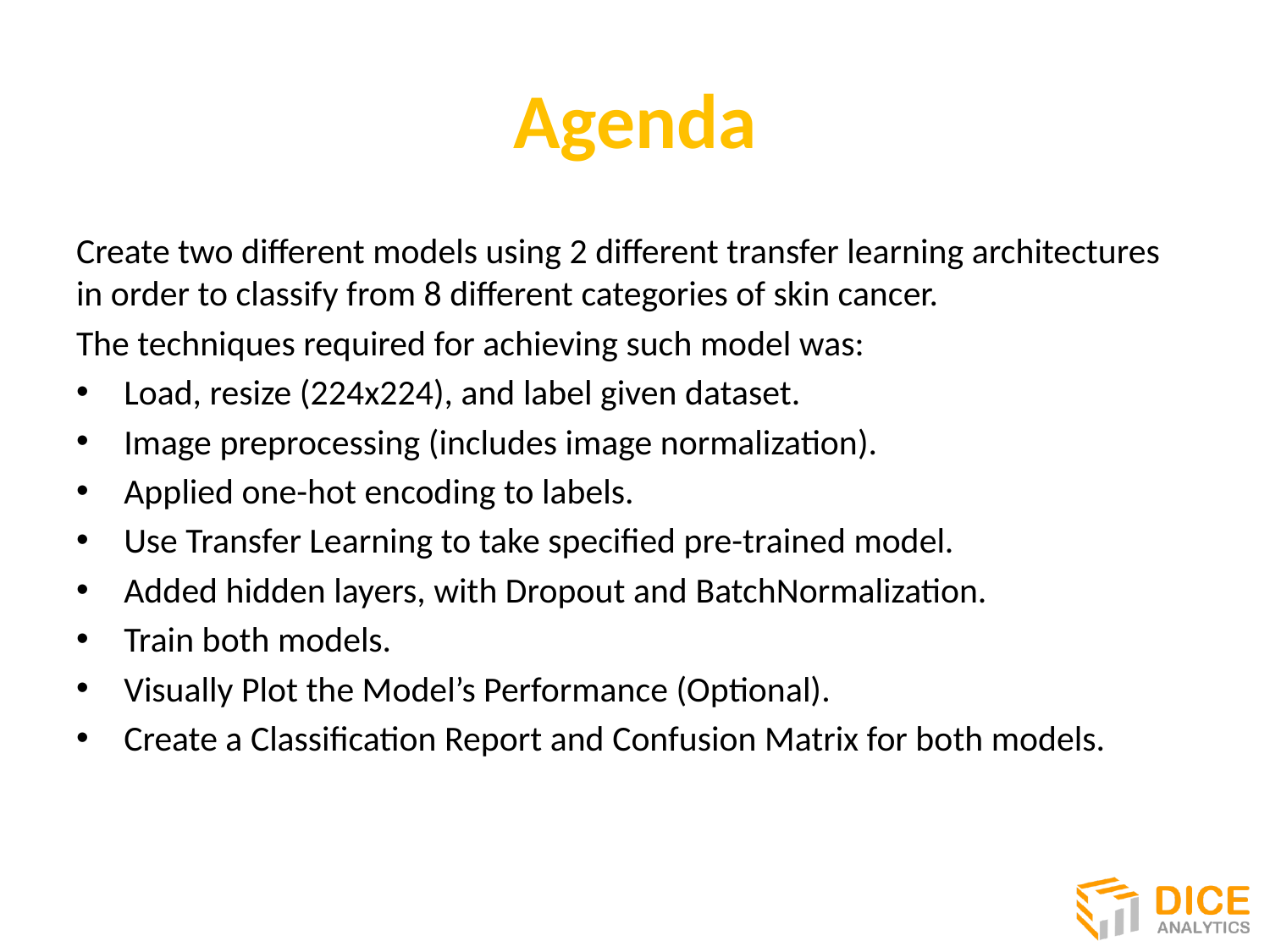

# Agenda
Create two different models using 2 different transfer learning architectures in order to classify from 8 different categories of skin cancer.
The techniques required for achieving such model was:
Load, resize (224x224), and label given dataset.
Image preprocessing (includes image normalization).
Applied one-hot encoding to labels.
Use Transfer Learning to take specified pre-trained model.
Added hidden layers, with Dropout and BatchNormalization.
Train both models.
Visually Plot the Model’s Performance (Optional).
Create a Classification Report and Confusion Matrix for both models.